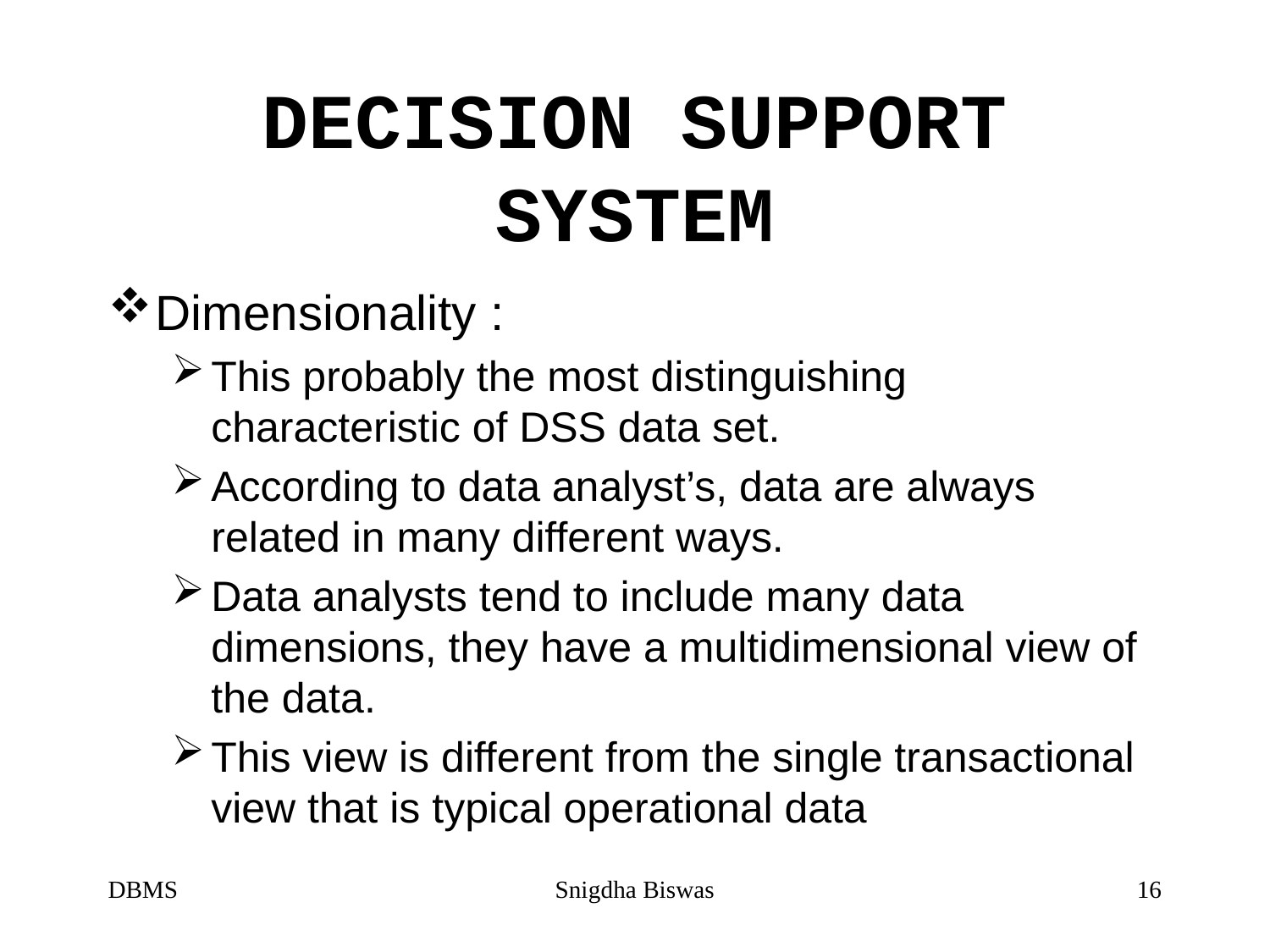

# DECISION SUPPORT SYSTEM
Dimensionality :
This probably the most distinguishing characteristic of DSS data set.
According to data analyst’s, data are always related in many different ways.
Data analysts tend to include many data dimensions, they have a multidimensional view of the data.
This view is different from the single transactional view that is typical operational data

DBMS
Snigdha Biswas
16